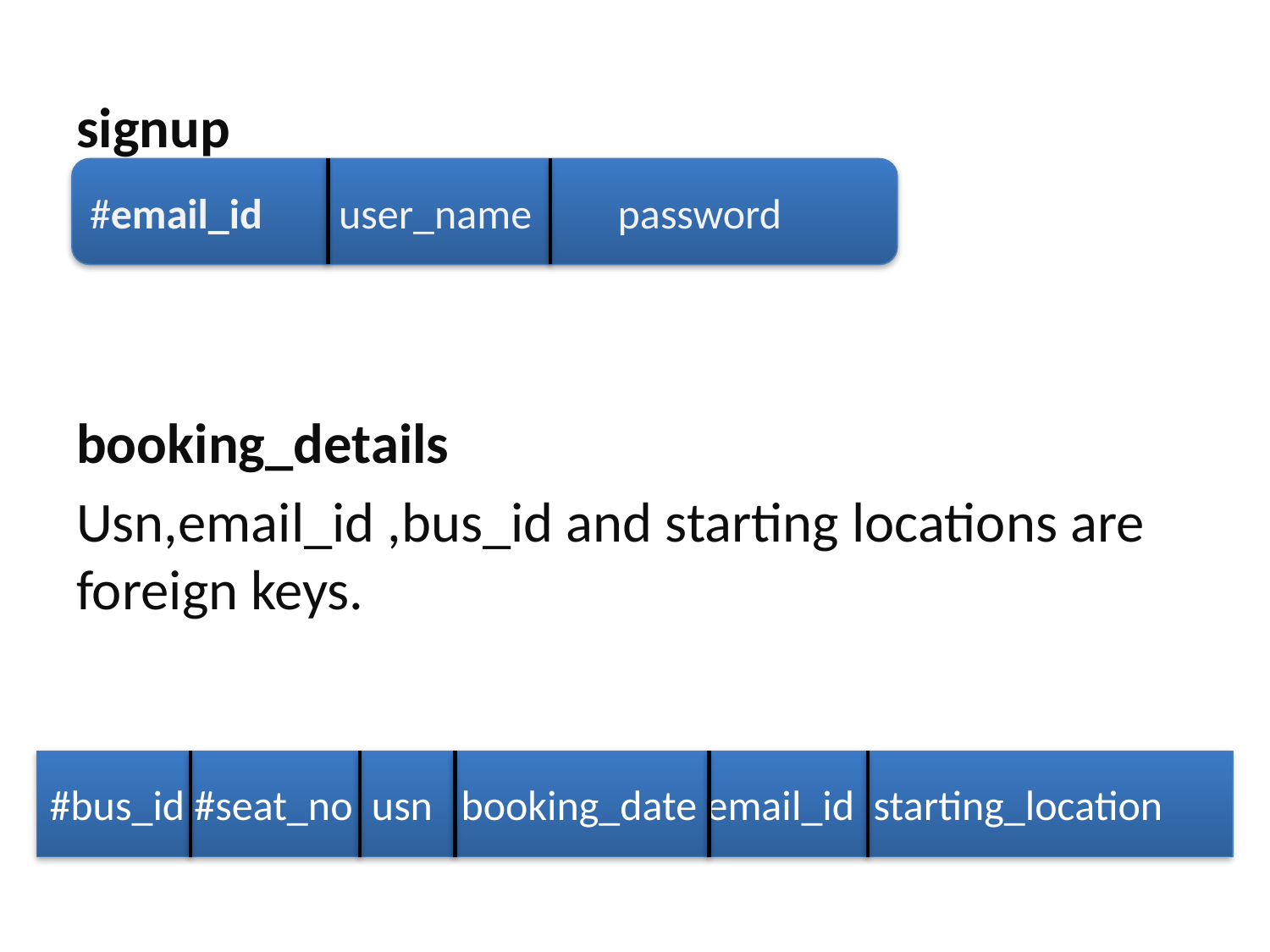

# `
signup

booking_details
Usn,email_id ,bus_id and starting locations are foreign keys.

#email_id        user_name         password
#bus_id #seat_no  usn   booking_date email_id  starting_location